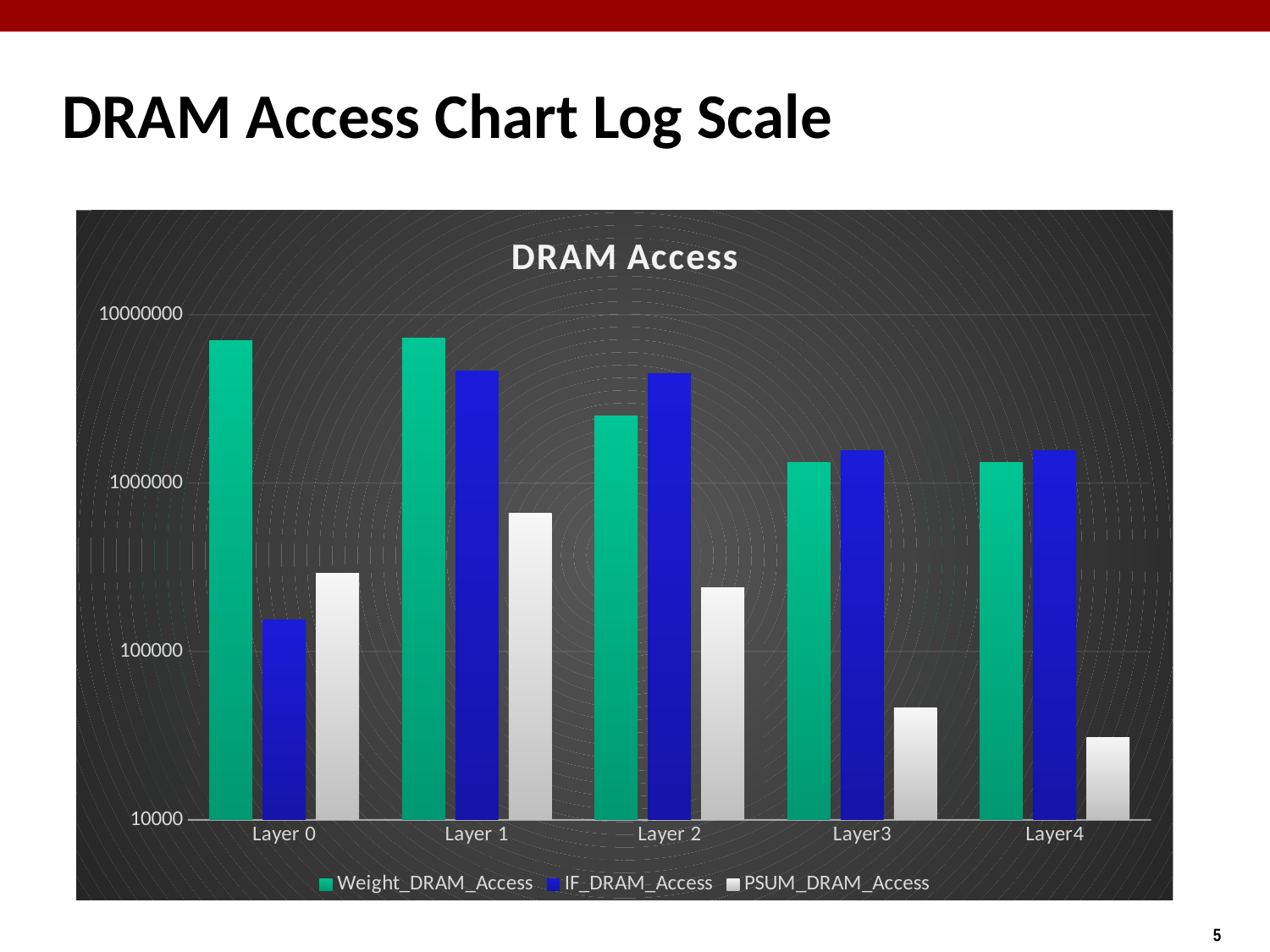

# DRAM Access Chart Log Scale

### Chart:

| Category | Series 1 | Series 2 | Series 3 |
|---|---|---|---|
| Category 1 | 4.3 | 2.4 | 2.0 |
| Category 2 | 2.5 | 4.4 | 2.0 |
| Category 3 | 3.5 | 1.8 | 3.0 |
| Category 4 | 4.5 | 2.8 | 5.0 |

### Chart: DRAM Access

| Category | Weight_DRAM_Access | IF_DRAM_Access | PSUM_DRAM_Access |
|---|---|---|---|
| Layer 0 | 7014385.0 | 154587.0 | 290400.0 |
| Layer 1 | 7260000.0 | 4646400.0 | 665856.0 |
| Layer 2 | 2519424.0 | 4478976.0 | 240000.0 |
| Layer3 | 1327104.0 | 1557504.0 | 46464.0 |
| Layer4 | 1327104.0 | 1557504.0 | 30976.0 |